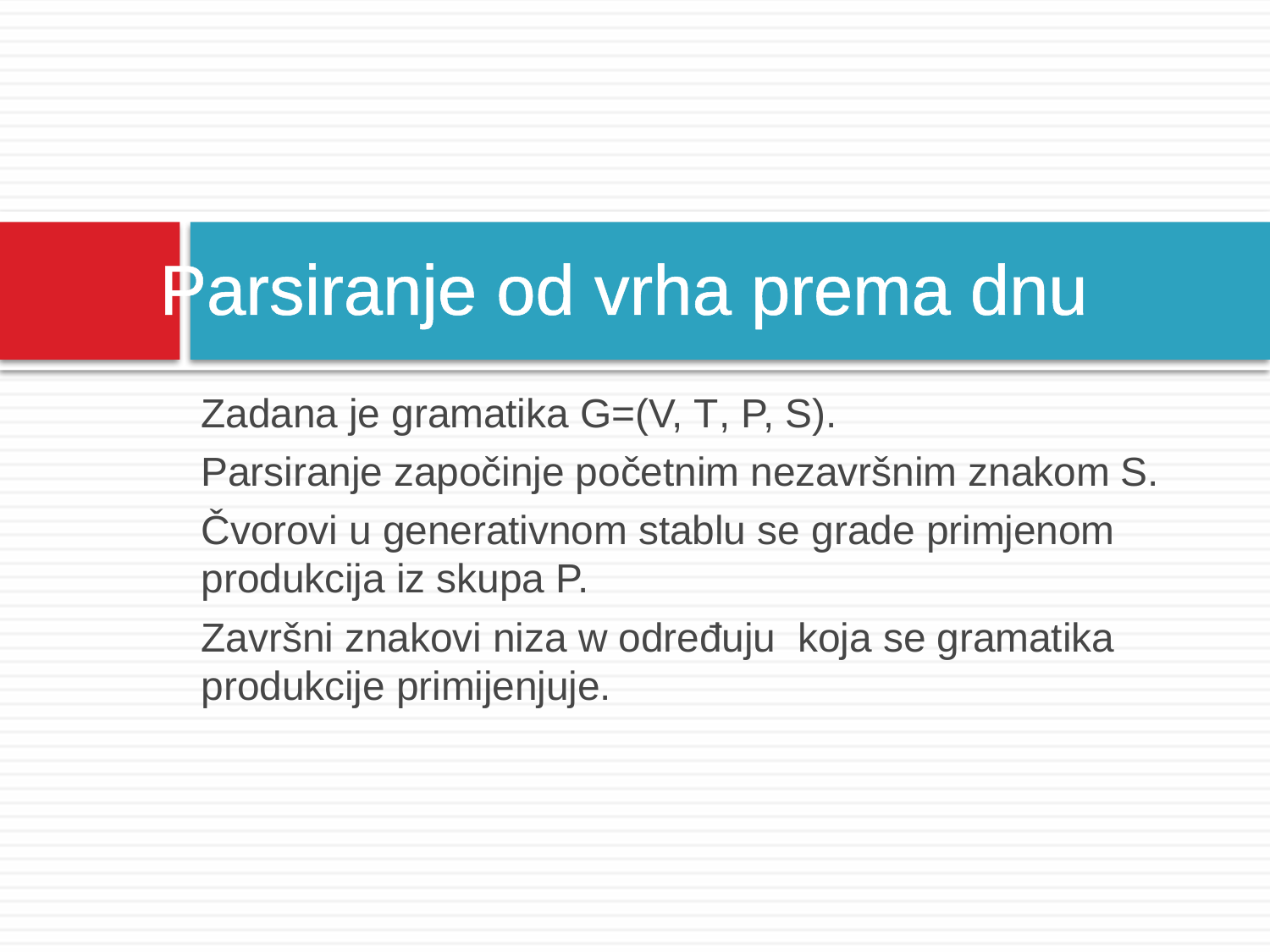

Parsiranje od vrha prema dnu
Zadana je gramatika G=(V, T, P, S).
Parsiranje započinje početnim nezavršnim znakom S.
Čvorovi u generativnom stablu se grade primjenom produkcija iz skupa P.
Završni znakovi niza w određuju  koja se gramatika produkcije primijenjuje.